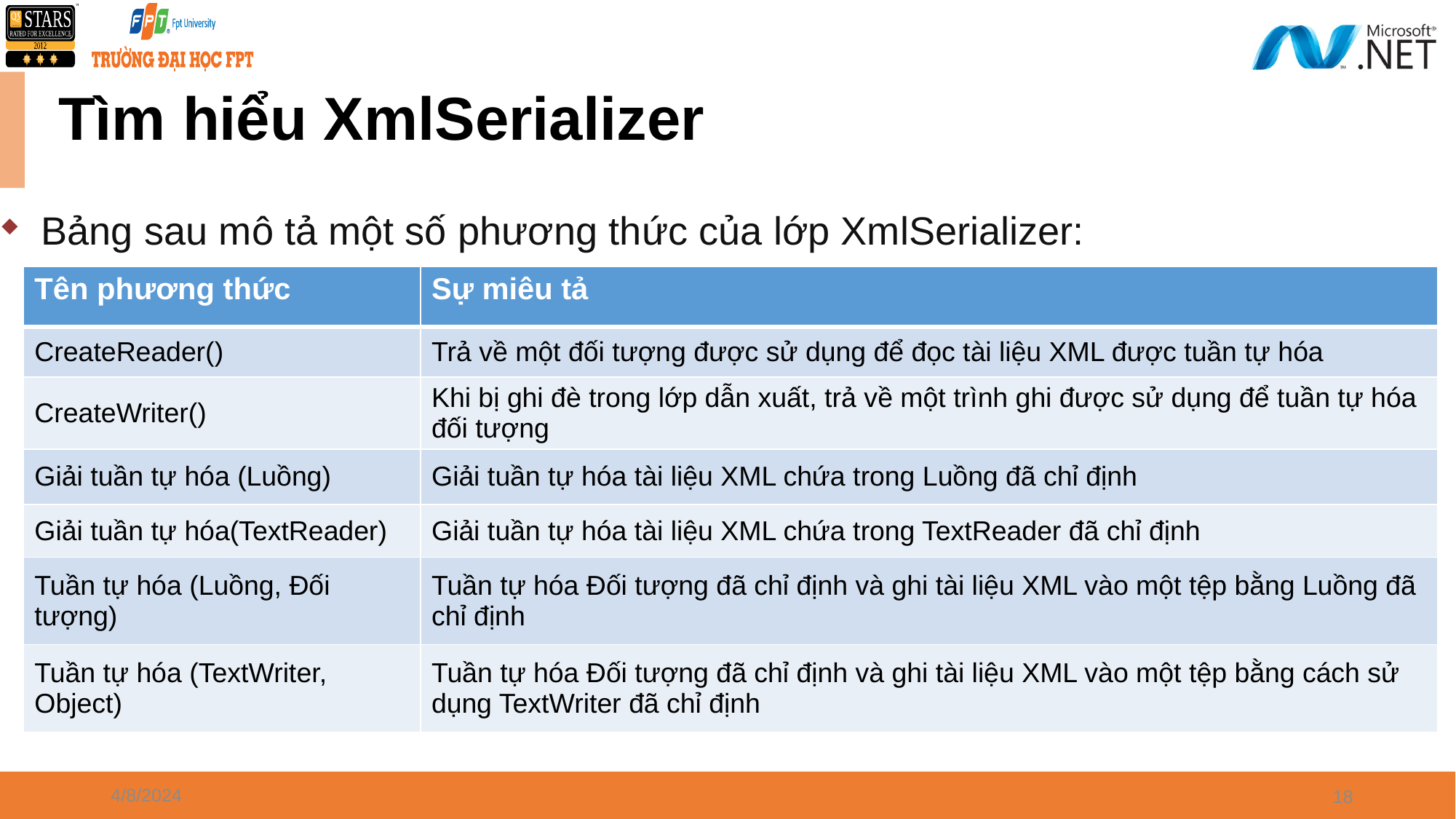

# Tìm hiểu XmlSerializer
Bảng sau mô tả một số phương thức của lớp XmlSerializer:
| Tên phương thức | Sự miêu tả |
| --- | --- |
| CreateReader() | Trả về một đối tượng được sử dụng để đọc tài liệu XML được tuần tự hóa |
| CreateWriter() | Khi bị ghi đè trong lớp dẫn xuất, trả về một trình ghi được sử dụng để tuần tự hóa đối tượng |
| Giải tuần tự hóa (Luồng) | Giải tuần tự hóa tài liệu XML chứa trong Luồng đã chỉ định |
| Giải tuần tự hóa(TextReader) | Giải tuần tự hóa tài liệu XML chứa trong TextReader đã chỉ định |
| Tuần tự hóa (Luồng, Đối tượng) | Tuần tự hóa Đối tượng đã chỉ định và ghi tài liệu XML vào một tệp bằng Luồng đã chỉ định |
| Tuần tự hóa (TextWriter, Object) | Tuần tự hóa Đối tượng đã chỉ định và ghi tài liệu XML vào một tệp bằng cách sử dụng TextWriter đã chỉ định |
4/8/2024
18